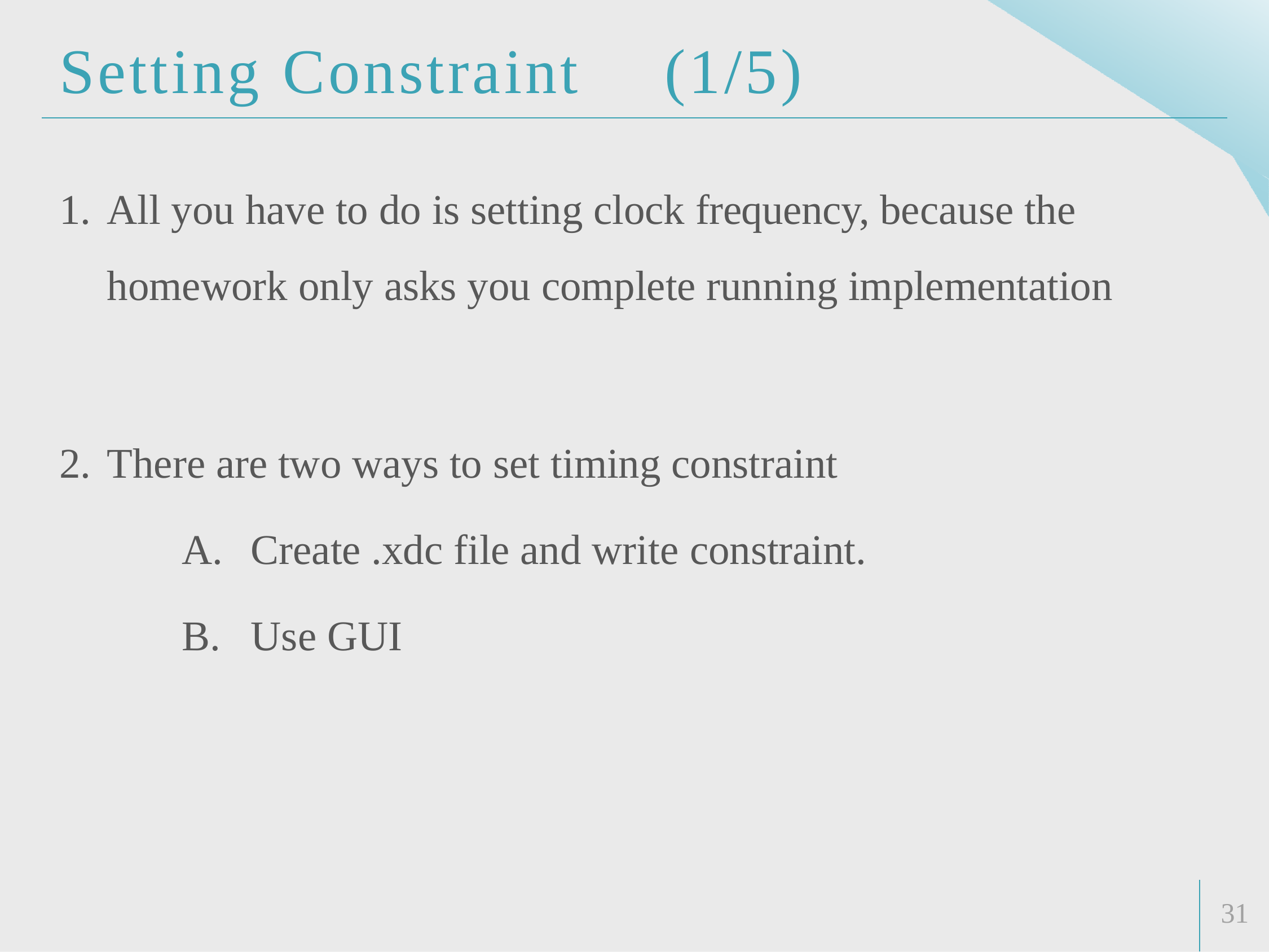

# Setting Constraint	(1/5)

All you have to do is setting clock frequency, because the  homework only asks you complete running implementation

There are two ways to set timing constraint
Create .xdc file and write constraint.
Use GUI

31